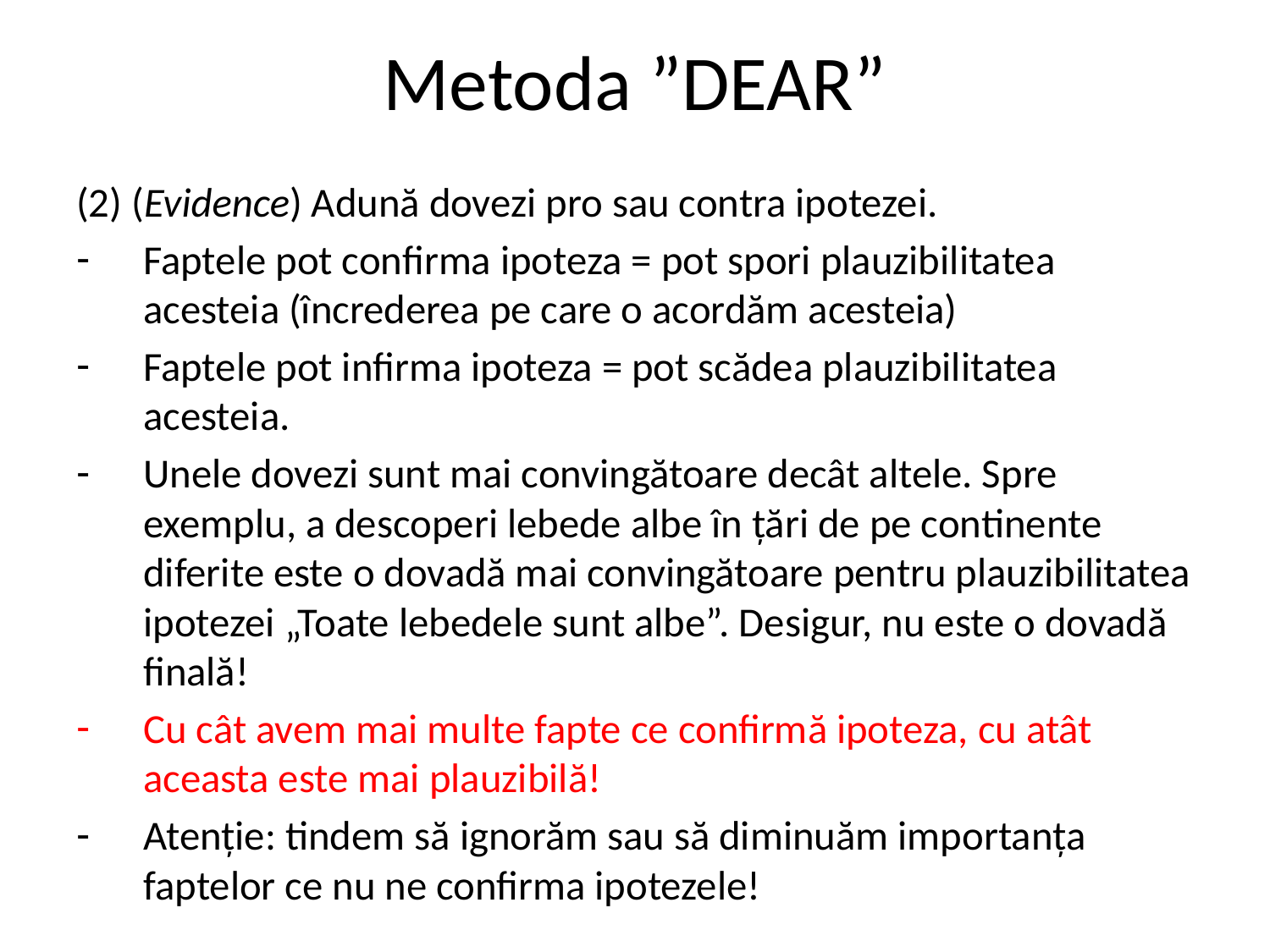

# Metoda ”DEAR”
(2) (Evidence) Adună dovezi pro sau contra ipotezei.
Faptele pot confirma ipoteza = pot spori plauzibilitatea acesteia (încrederea pe care o acordăm acesteia)
Faptele pot infirma ipoteza = pot scădea plauzibilitatea acesteia.
Unele dovezi sunt mai convingătoare decât altele. Spre exemplu, a descoperi lebede albe în țări de pe continente diferite este o dovadă mai convingătoare pentru plauzibilitatea ipotezei „Toate lebedele sunt albe”. Desigur, nu este o dovadă finală!
Cu cât avem mai multe fapte ce confirmă ipoteza, cu atât aceasta este mai plauzibilă!
Atenție: tindem să ignorăm sau să diminuăm importanța faptelor ce nu ne confirma ipotezele!